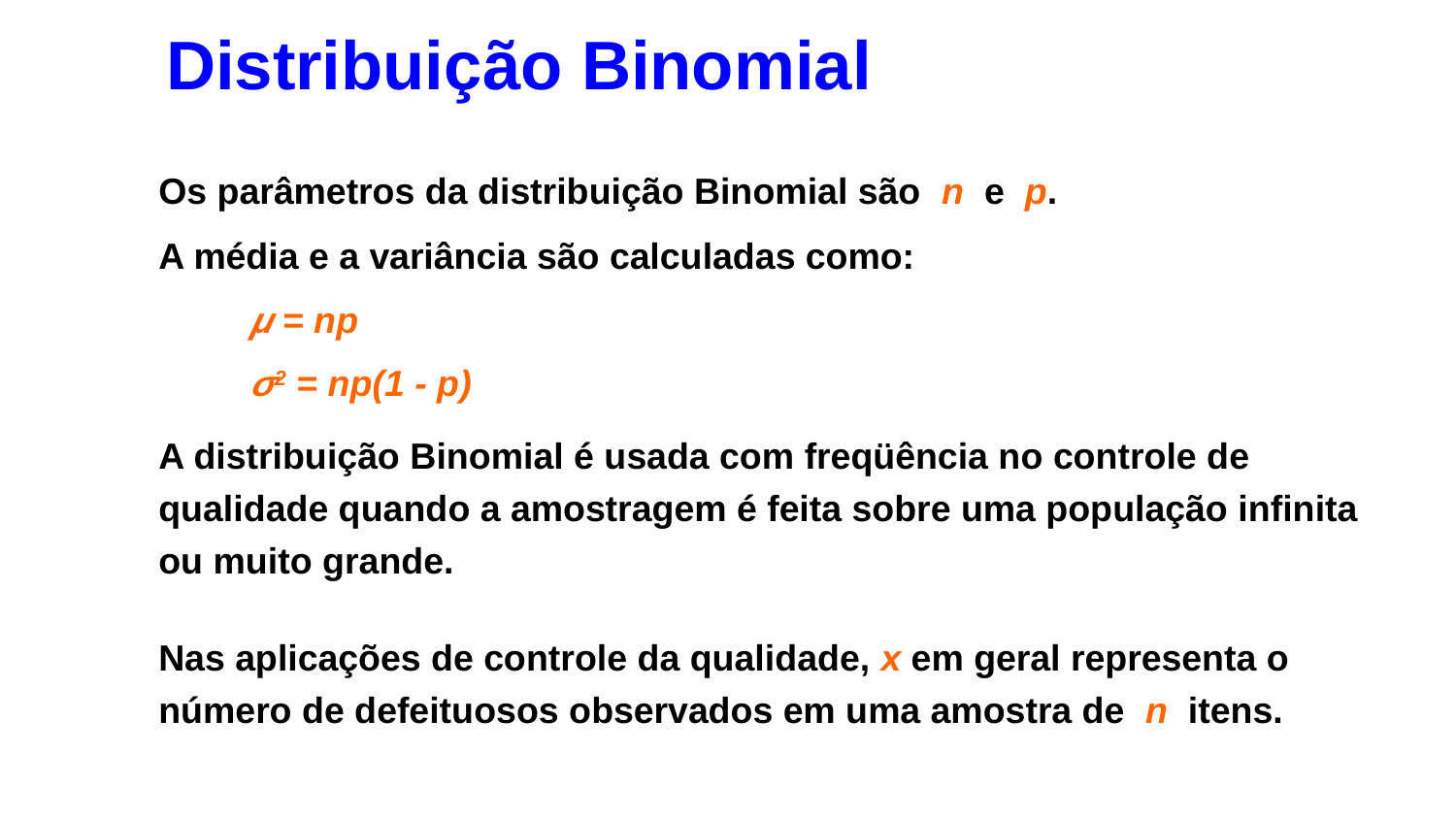

# Distribuição Binomial
Os parâmetros da distribuição Binomial são  n  e  p.
A média e a variância são calculadas como:
         μ = np
         σ2 = np(1 - p)
A distribuição Binomial é usada com freqüência no controle de qualidade quando a amostragem é feita sobre uma população infinita ou muito grande.

Nas aplicações de controle da qualidade, x em geral representa o número de defeituosos observados em uma amostra de  n  itens.